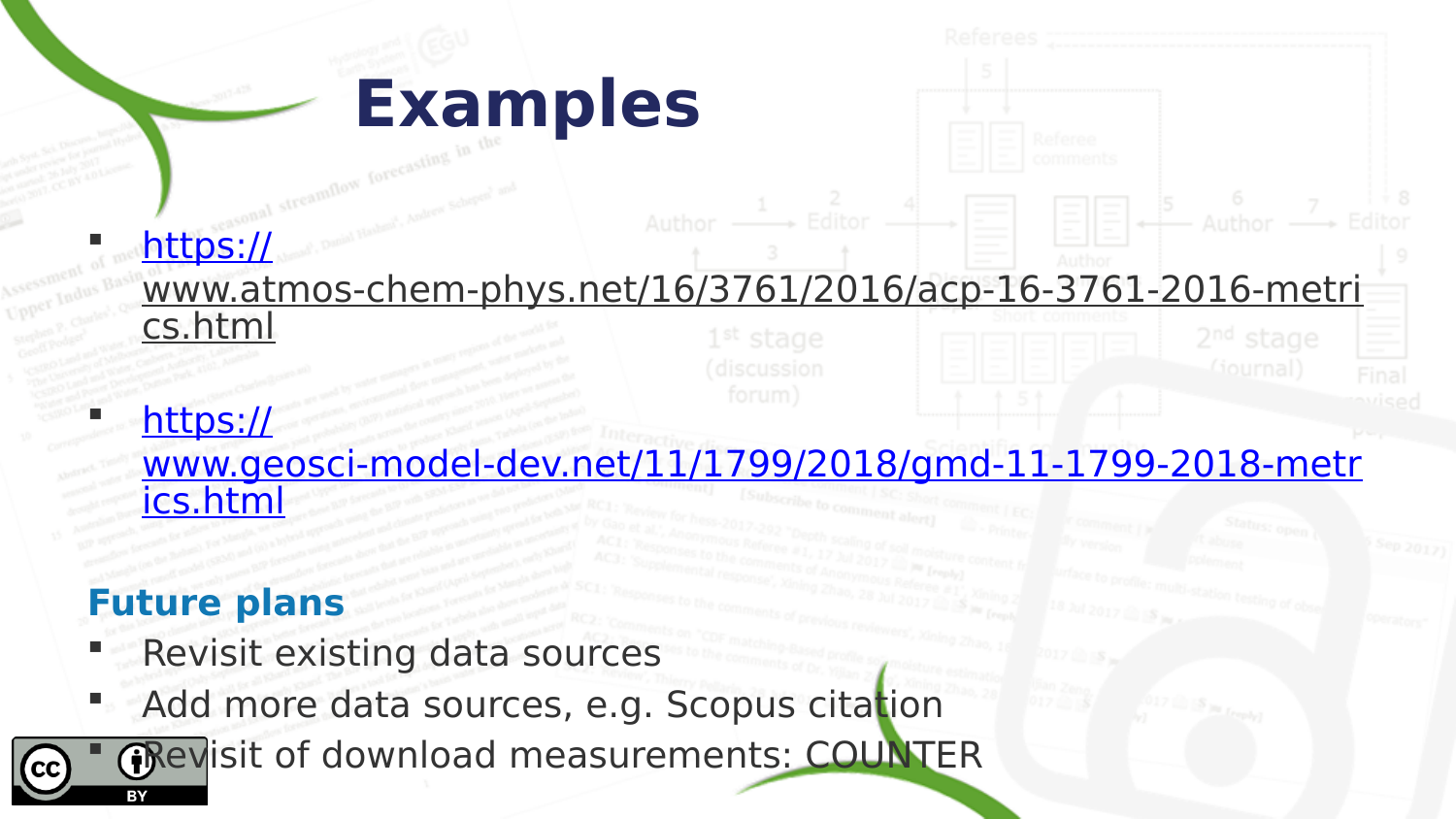

# Examples
https://www.atmos-chem-phys.net/16/3761/2016/acp-16-3761-2016-metrics.html
https://www.geosci-model-dev.net/11/1799/2018/gmd-11-1799-2018-metrics.html

Future plans
Revisit existing data sources
Add more data sources, e.g. Scopus citation
Revisit of download measurements: COUNTER